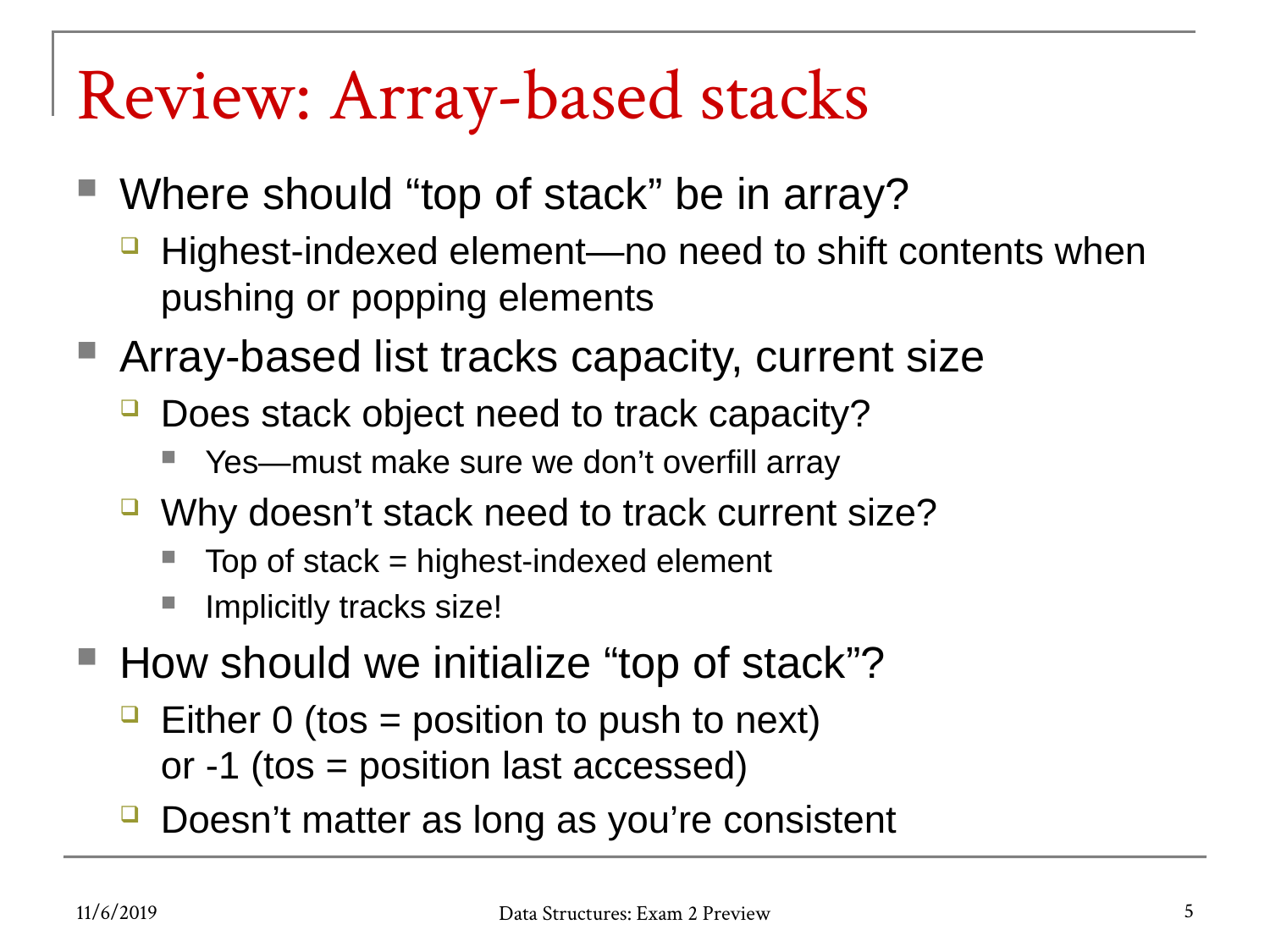

# Review: Array-based stacks
Where should “top of stack” be in array?
Highest-indexed element—no need to shift contents when pushing or popping elements
Array-based list tracks capacity, current size
Does stack object need to track capacity?
Yes—must make sure we don’t overfill array
Why doesn’t stack need to track current size?
Top of stack = highest-indexed element
Implicitly tracks size!
How should we initialize “top of stack”?
Either 0 (tos = position to push to next)
or -1 (tos = position last accessed)
Doesn’t matter as long as you’re consistent
11/6/2019
5
Data Structures: Exam 2 Preview